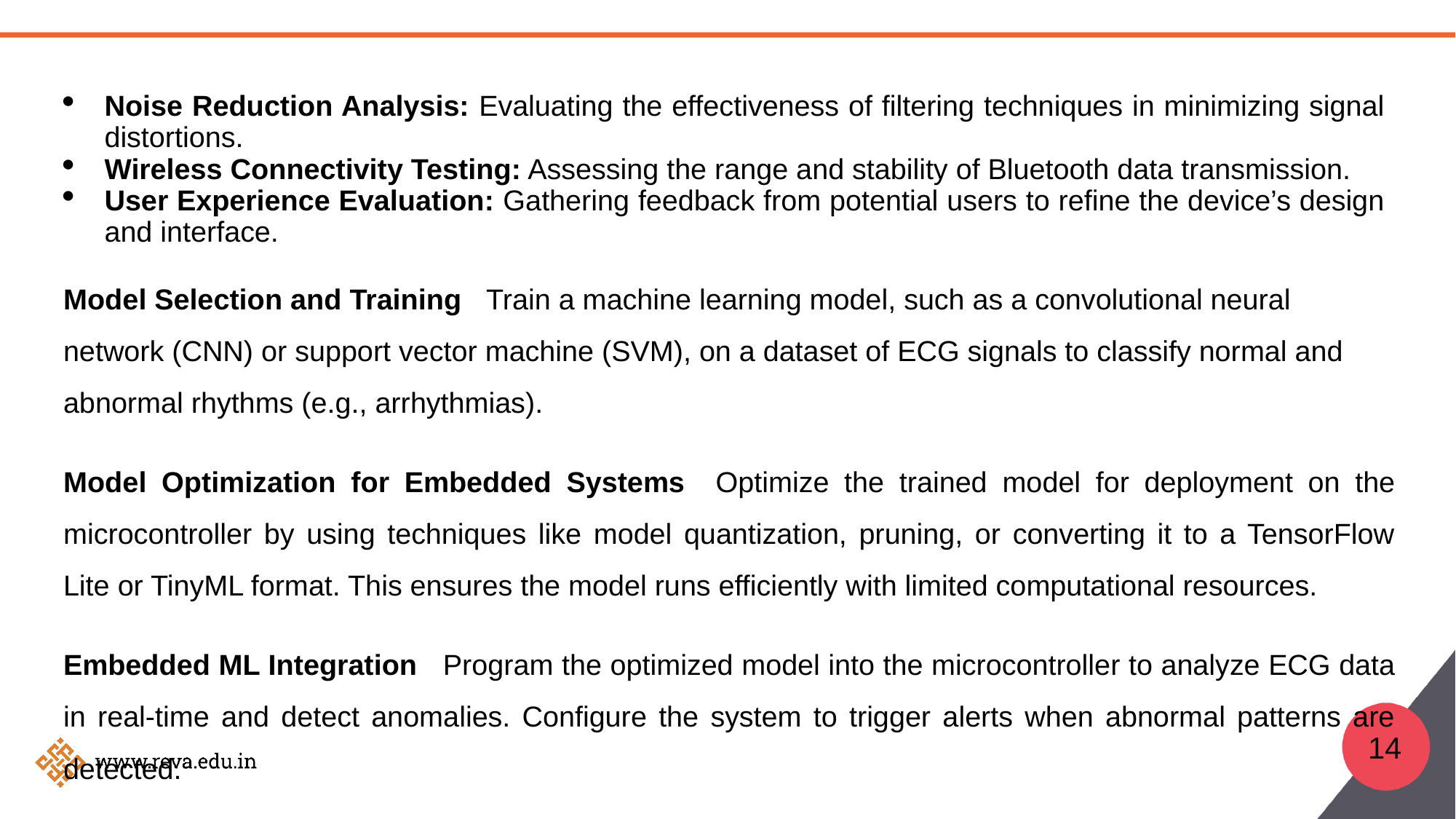

Noise Reduction Analysis: Evaluating the effectiveness of filtering techniques in minimizing signal distortions.
Wireless Connectivity Testing: Assessing the range and stability of Bluetooth data transmission.
User Experience Evaluation: Gathering feedback from potential users to refine the device’s design and interface.
Model Selection and Training   Train a machine learning model, such as a convolutional neural network (CNN) or support vector machine (SVM), on a dataset of ECG signals to classify normal and abnormal rhythms (e.g., arrhythmias).
Model Optimization for Embedded Systems  Optimize the trained model for deployment on the microcontroller by using techniques like model quantization, pruning, or converting it to a TensorFlow Lite or TinyML format. This ensures the model runs efficiently with limited computational resources.
Embedded ML Integration   Program the optimized model into the microcontroller to analyze ECG data in real-time and detect anomalies. Configure the system to trigger alerts when abnormal patterns are detected.

14